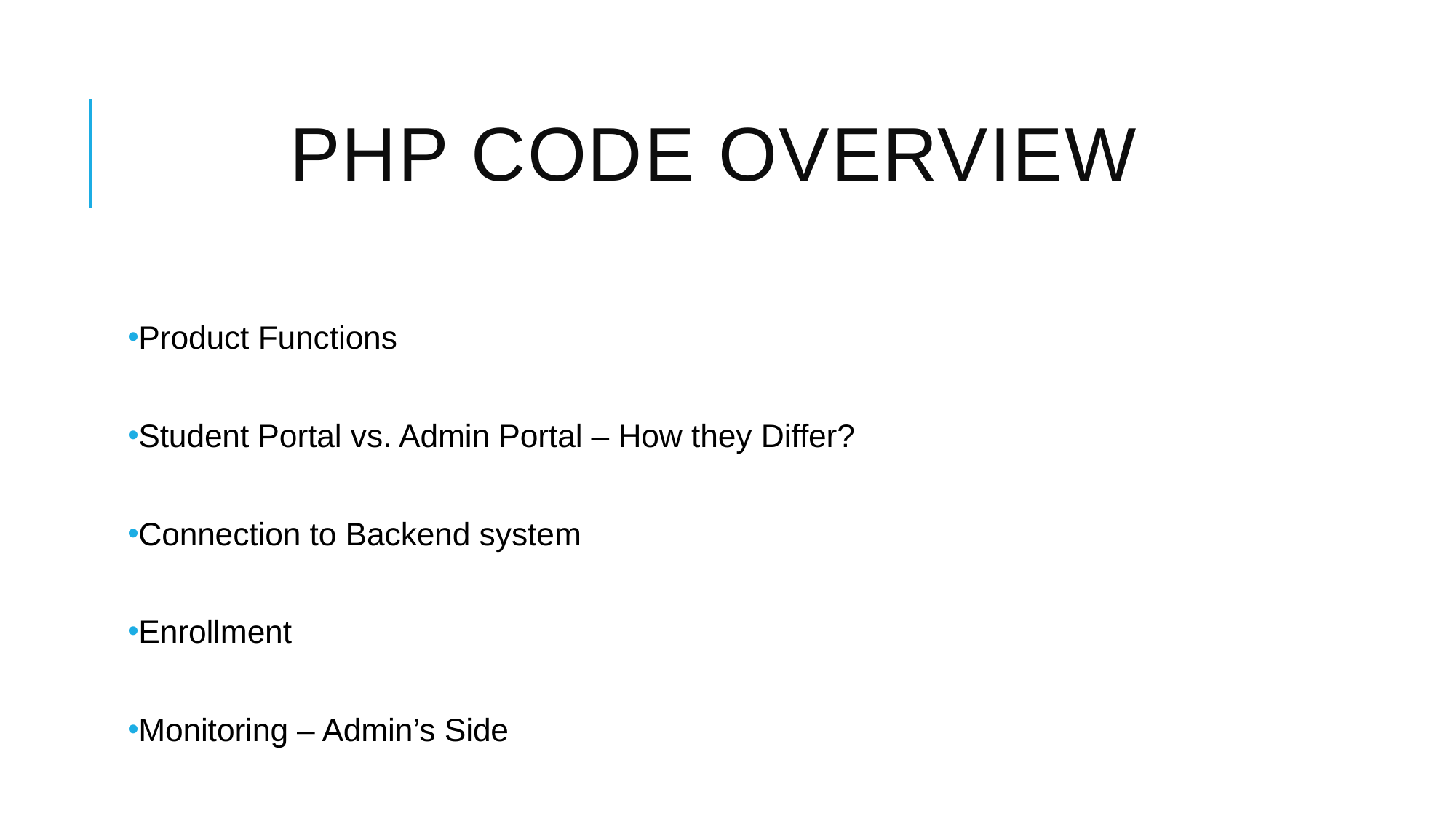

# PHP Code Overview
Product Functions
Student Portal vs. Admin Portal – How they Differ?
Connection to Backend system
Enrollment
Monitoring – Admin’s Side